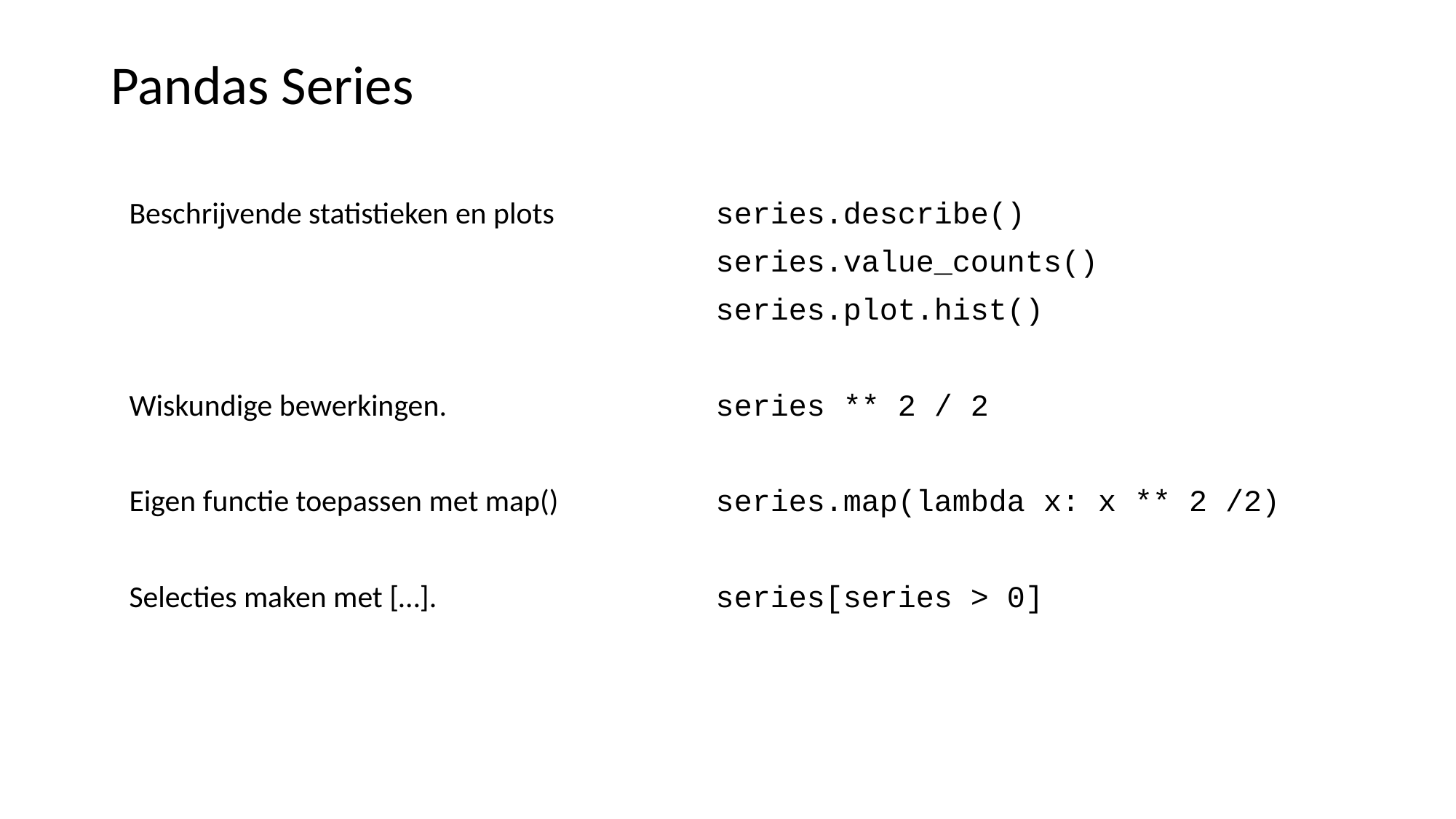

# Pandas Series
Beschrijvende statistieken en plots

Wiskundige bewerkingen.

Eigen functie toepassen met map()

Selecties maken met […].

series.describe()
series.value_counts()
series.plot.hist()

series ** 2 / 2

series.map(lambda x: x ** 2 /2)

series[series > 0]